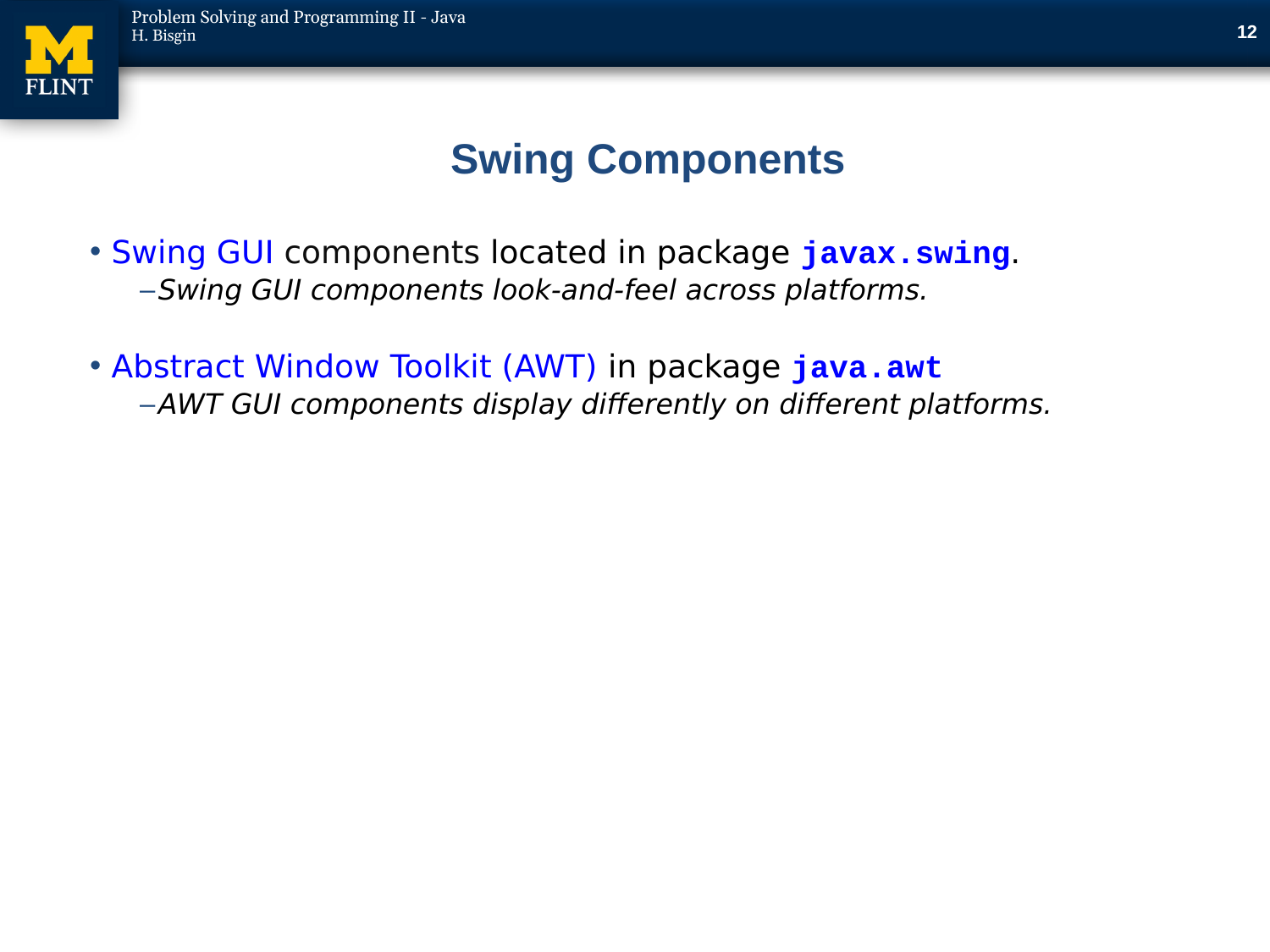

12
# Swing Components
Swing GUI components located in package javax.swing.
Swing GUI components look-and-feel across platforms.

Abstract Window Toolkit (AWT) in package java.awt
AWT GUI components display differently on different platforms.